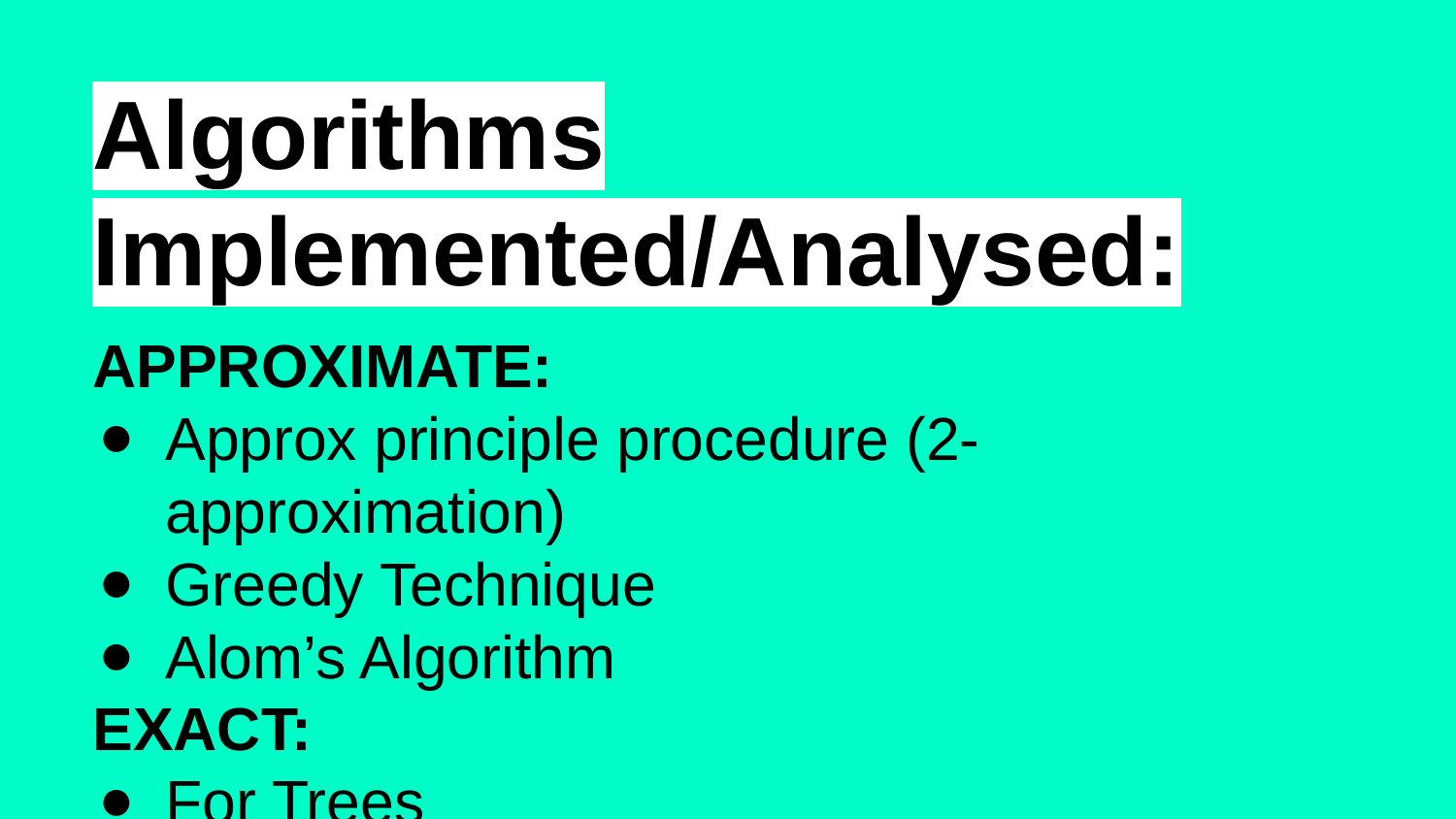

# Algorithms Implemented/Analysed:

APPROXIMATE:
Approx principle procedure (2-approximation)
Greedy Technique
Alom’s Algorithm
EXACT:
For Trees
For Bipartite Graphs